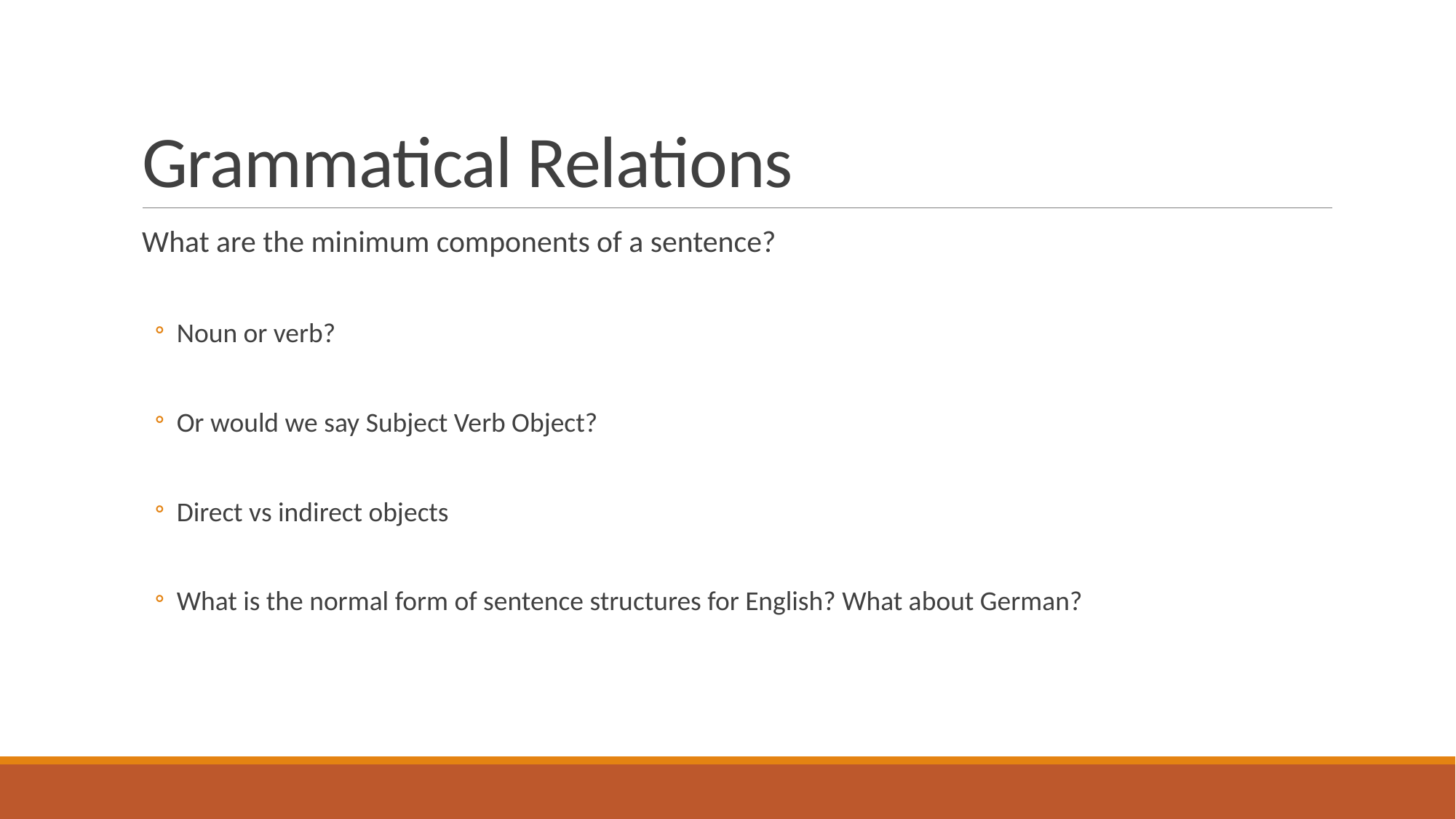

# Grammatical Relations
What are the minimum components of a sentence?

Noun or verb?

Or would we say Subject Verb Object?

Direct vs indirect objects

What is the normal form of sentence structures for English? What about German?